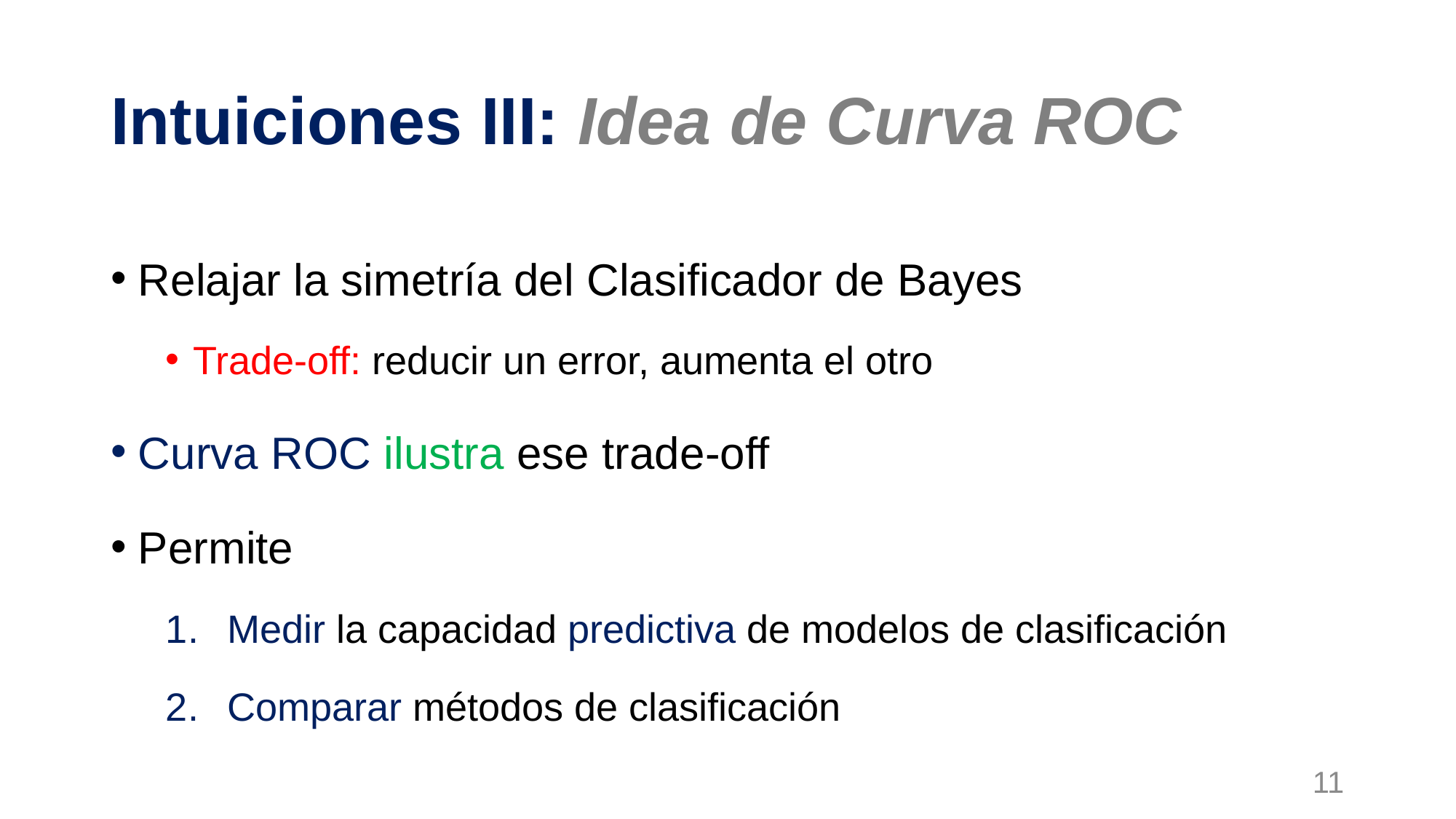

# Intuiciones III: Idea de Curva ROC
Relajar la simetría del Clasificador de Bayes
Trade-off: reducir un error, aumenta el otro
Curva ROC ilustra ese trade-off
Permite
Medir la capacidad predictiva de modelos de clasificación
Comparar métodos de clasificación

11